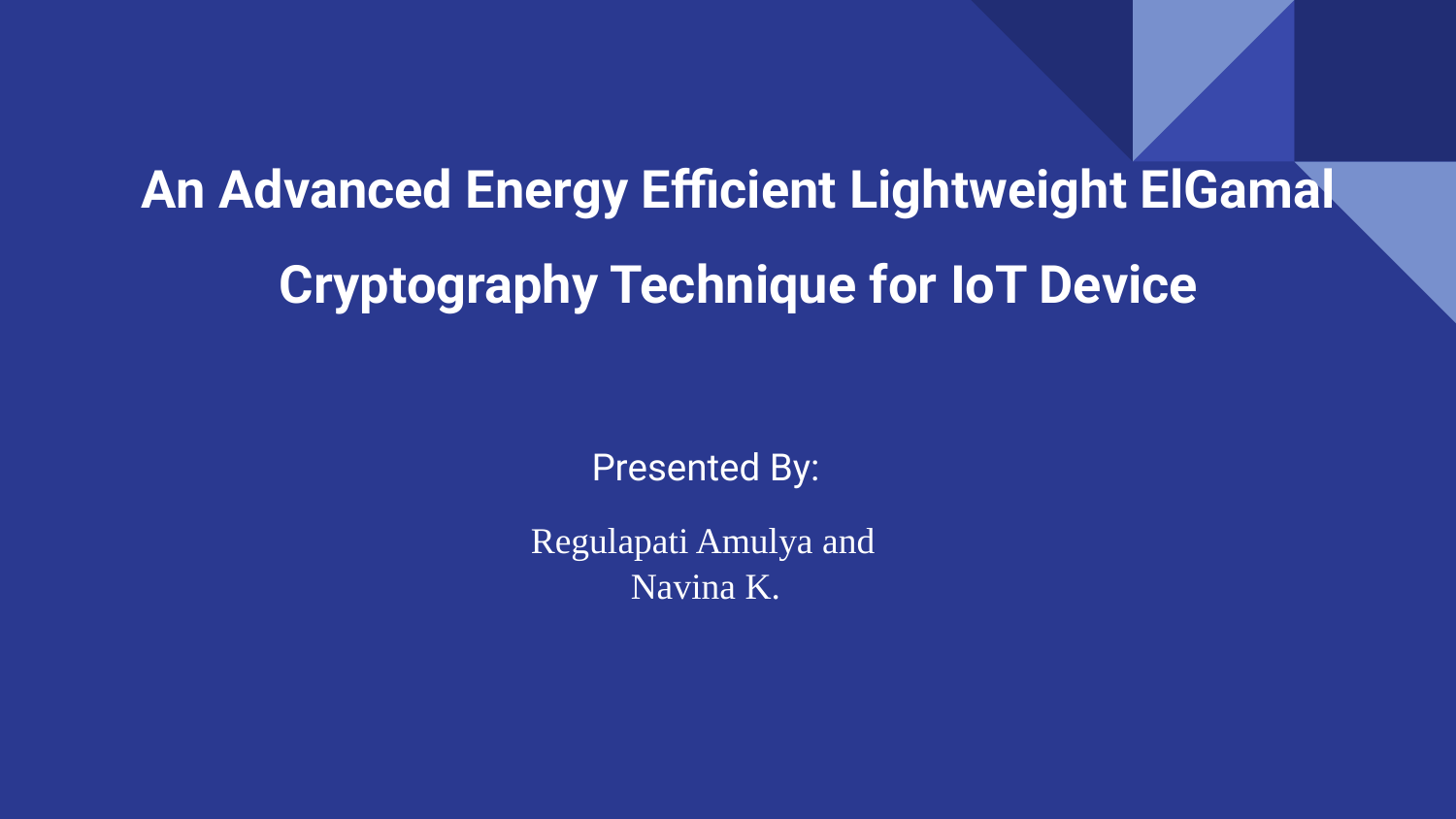

# An Advanced Energy Efficient Lightweight ElGamal
Cryptography Technique for IoT Device
Presented By:
Regulapati Amulya and  Navina K.